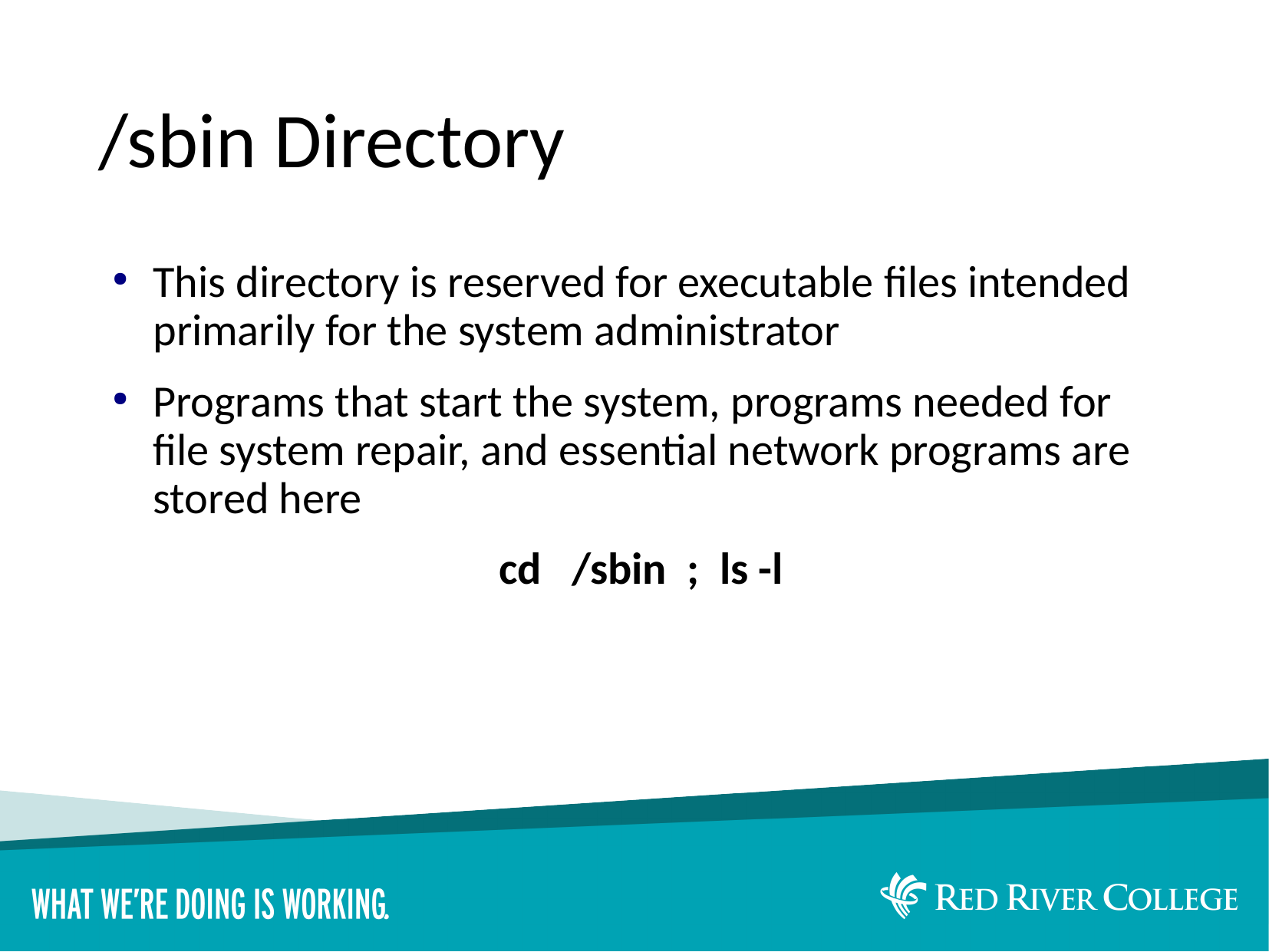

# /sbin Directory
This directory is reserved for executable files intended primarily for the system administrator
Programs that start the system, programs needed for file system repair, and essential network programs are stored here
cd   /sbin  ;  ls -l